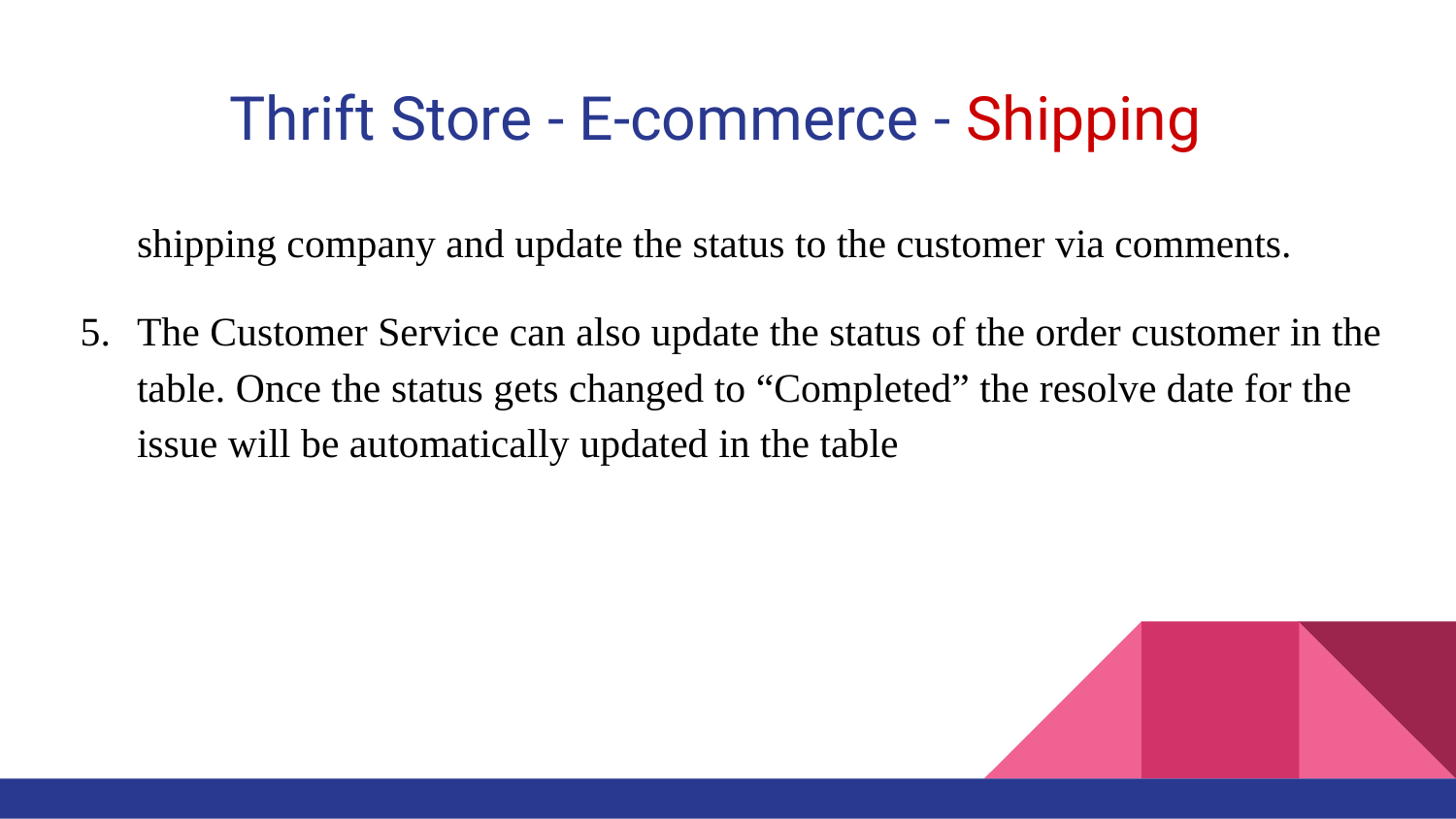

# Thrift Store - E-commerce - Shipping

shipping company and update the status to the customer via comments.
The Customer Service can also update the status of the order customer in the table. Once the status gets changed to “Completed” the resolve date for the issue will be automatically updated in the table